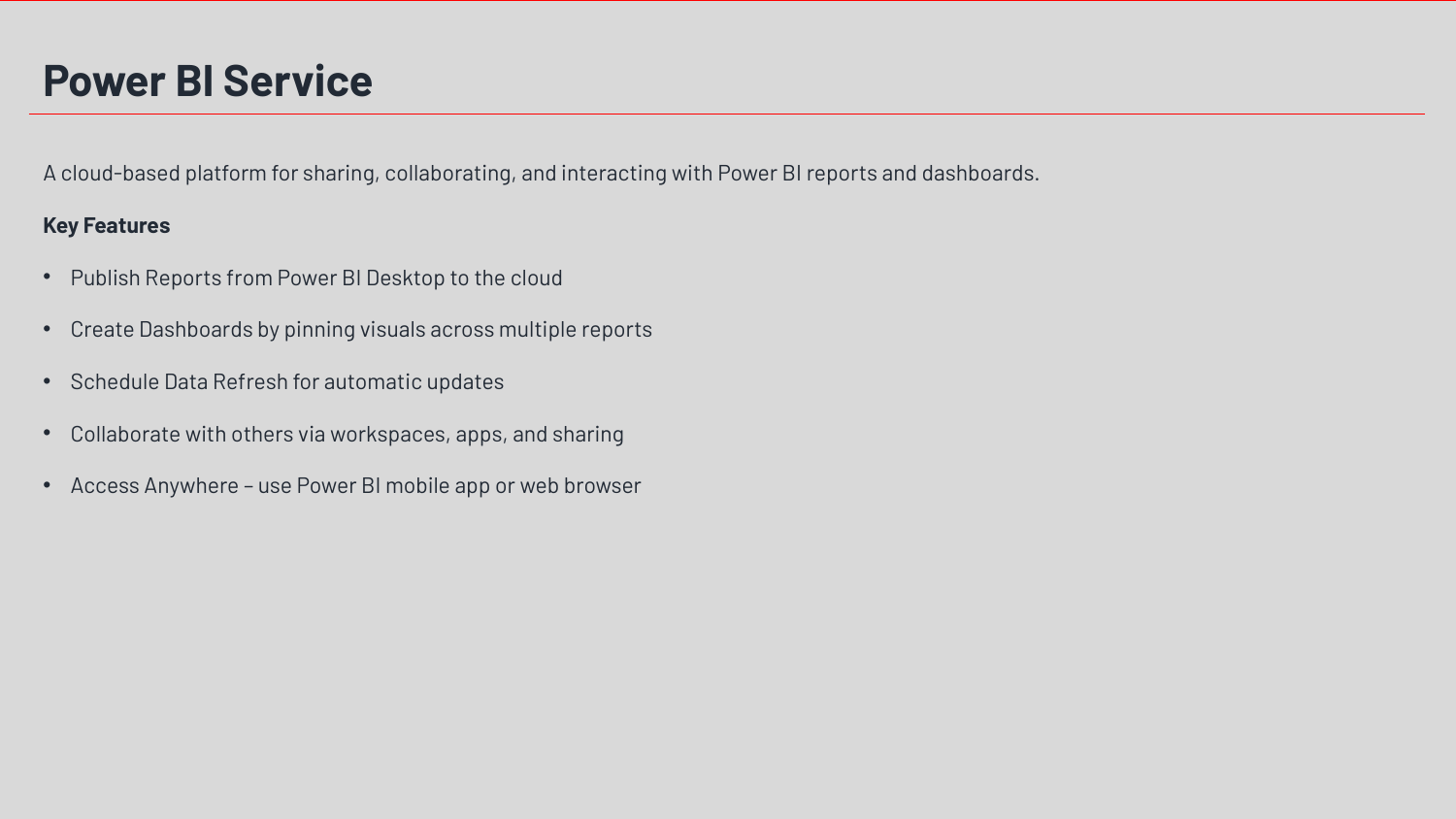

Power BI Service
A cloud-based platform for sharing, collaborating, and interacting with Power BI reports and dashboards.
Key Features
Publish Reports from Power BI Desktop to the cloud
Create Dashboards by pinning visuals across multiple reports
Schedule Data Refresh for automatic updates
Collaborate with others via workspaces, apps, and sharing
Access Anywhere – use Power BI mobile app or web browser